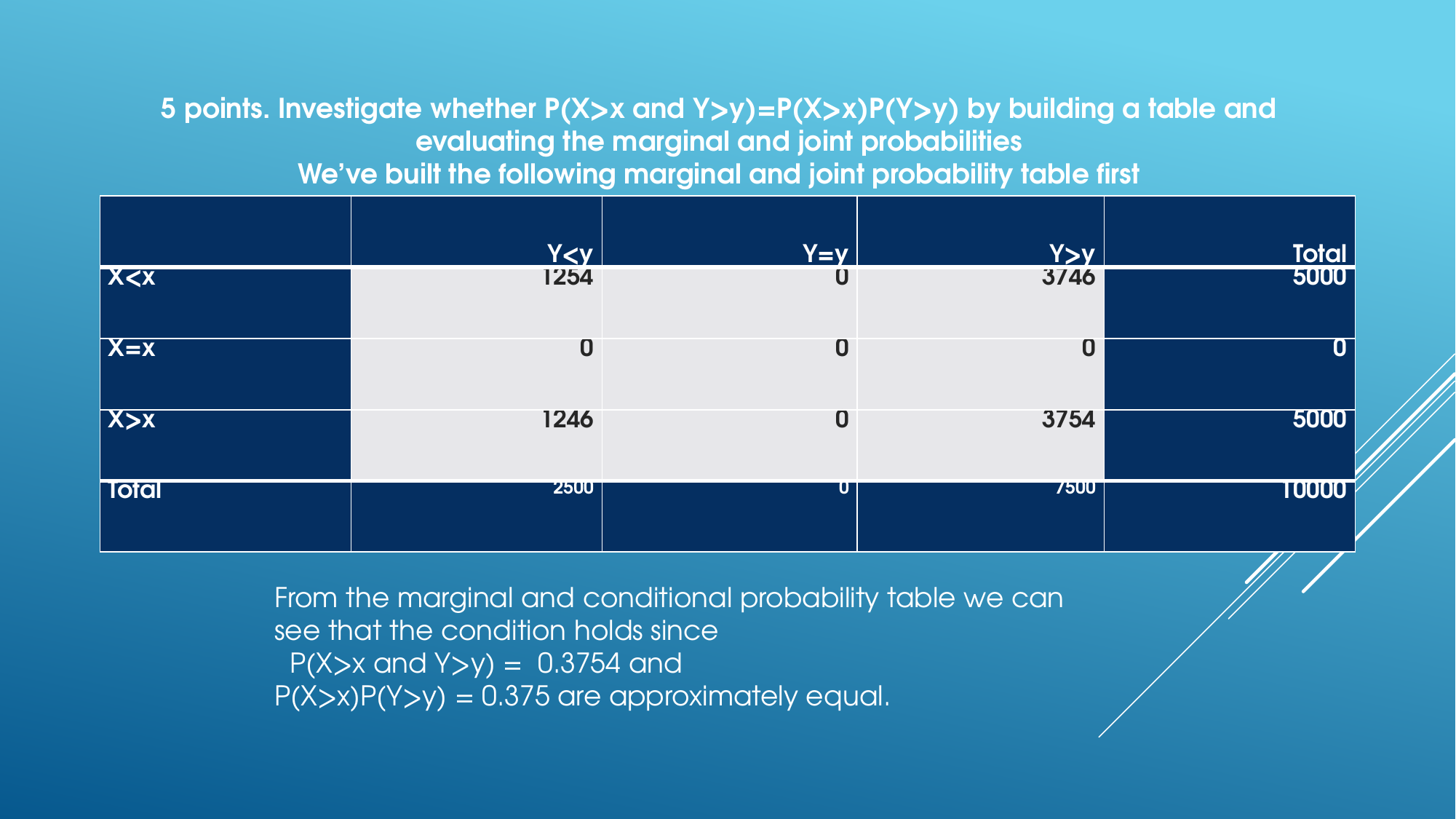

5 points. Investigate whether P(X>x and Y>y)=P(X>x)P(Y>y) by building a table and evaluating the marginal and joint probabilities
We’ve built the following marginal and joint probability table first
|  | Y<y | Y=y | Y>y | Total |
| --- | --- | --- | --- | --- |
| X<x | 1254 | 0 | 3746 | 5000 |
| X=x | 0 | 0 | 0 | 0 |
| X>x | 1246 | 0 | 3754 | 5000 |
| Total | 2500 | 0 | 7500 | 10000 |
From the marginal and conditional probability table we can see that the condition holds since
  P(X>x and Y>y) =  0.3754 and
P(X>x)P(Y>y) = 0.375 are approximately equal.